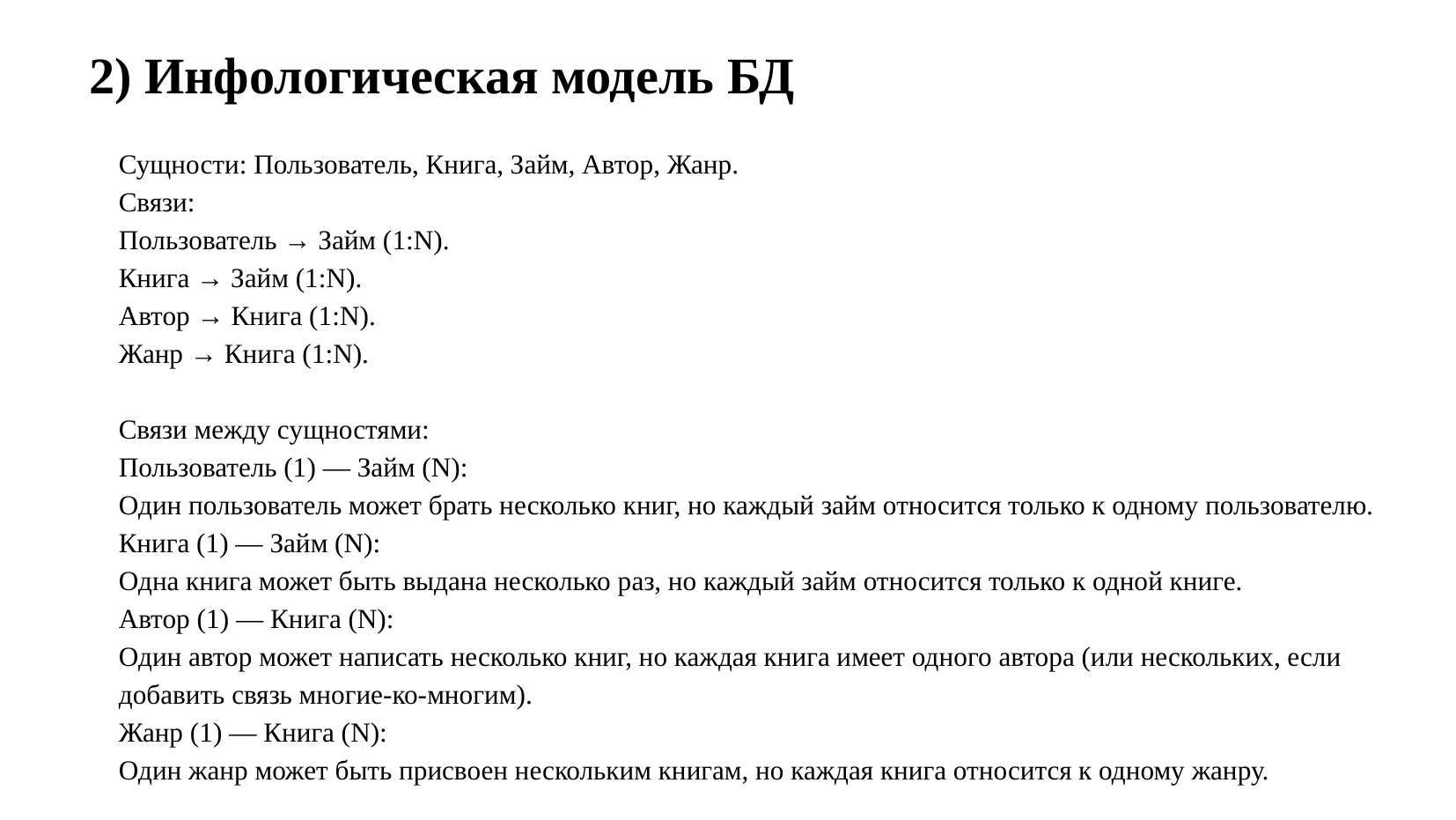

2) Инфологическая модель БД
Сущности: Пользователь, Книга, Займ, Автор, Жанр.
Связи:
Пользователь → Займ (1:N).
Книга → Займ (1:N).
Автор → Книга (1:N).
Жанр → Книга (1:N).
Связи между сущностями:
Пользователь (1) — Займ (N):
Один пользователь может брать несколько книг, но каждый займ относится только к одному пользователю.
Книга (1) — Займ (N):
Одна книга может быть выдана несколько раз, но каждый займ относится только к одной книге.
Автор (1) — Книга (N):
Один автор может написать несколько книг, но каждая книга имеет одного автора (или нескольких, если добавить связь многие-ко-многим).
Жанр (1) — Книга (N):
Один жанр может быть присвоен нескольким книгам, но каждая книга относится к одному жанру.